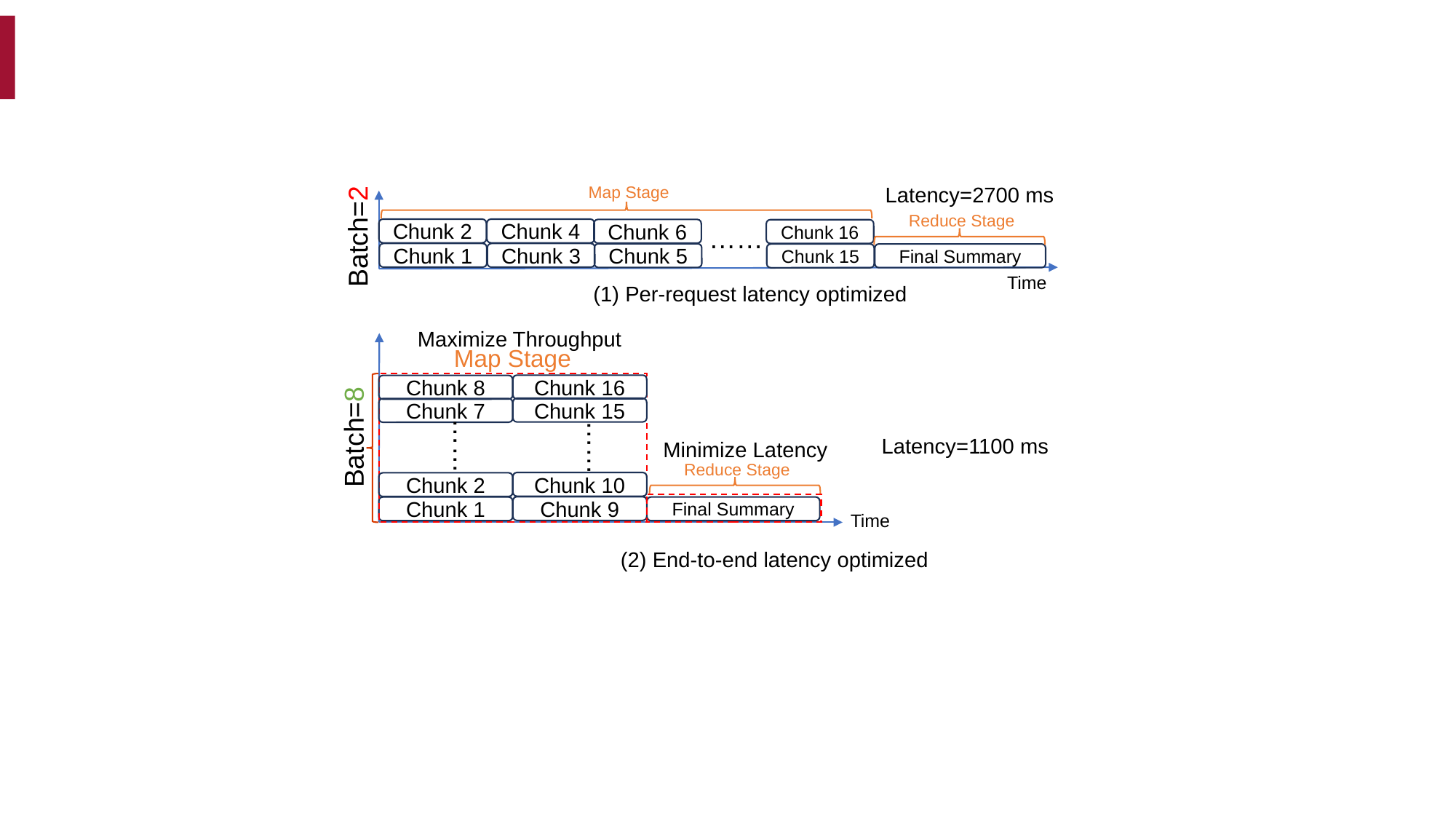

Map Stage
Latency=2700 ms
Reduce Stage
Batch=2
……
Chunk 2
Chunk 4
Chunk 6
Chunk 16
Chunk 1
Chunk 3
Chunk 5
Final Summary
Chunk 15
Time
(1) Per-request latency optimized
Maximize Throughput
Map Stage

Chunk 16
Chunk 8
Chunk 15
Chunk 7

Batch=8
……
……
Latency=1100 ms
Minimize Latency
Reduce Stage
Chunk 10
Chunk 2

Chunk 9
Chunk 1
Final Summary
Time
(2) End-to-end latency optimized